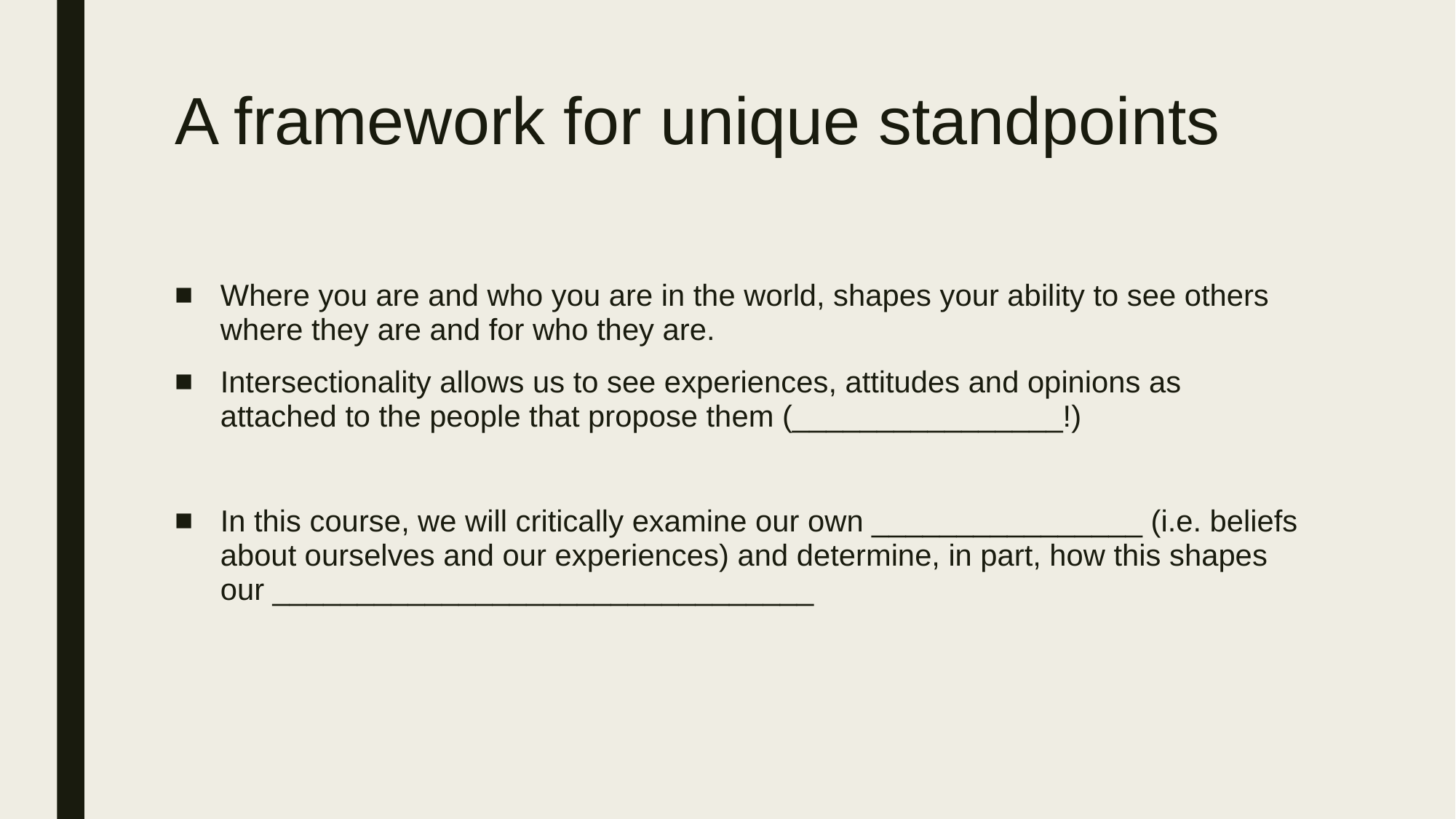

# A framework for unique standpoints
Where you are and who you are in the world, shapes your ability to see others where they are and for who they are.
Intersectionality allows us to see experiences, attitudes and opinions as attached to the people that propose them (________________!)

In this course, we will critically examine our own ________________ (i.e. beliefs about ourselves and our experiences) and determine, in part, how this shapes our ________________________________